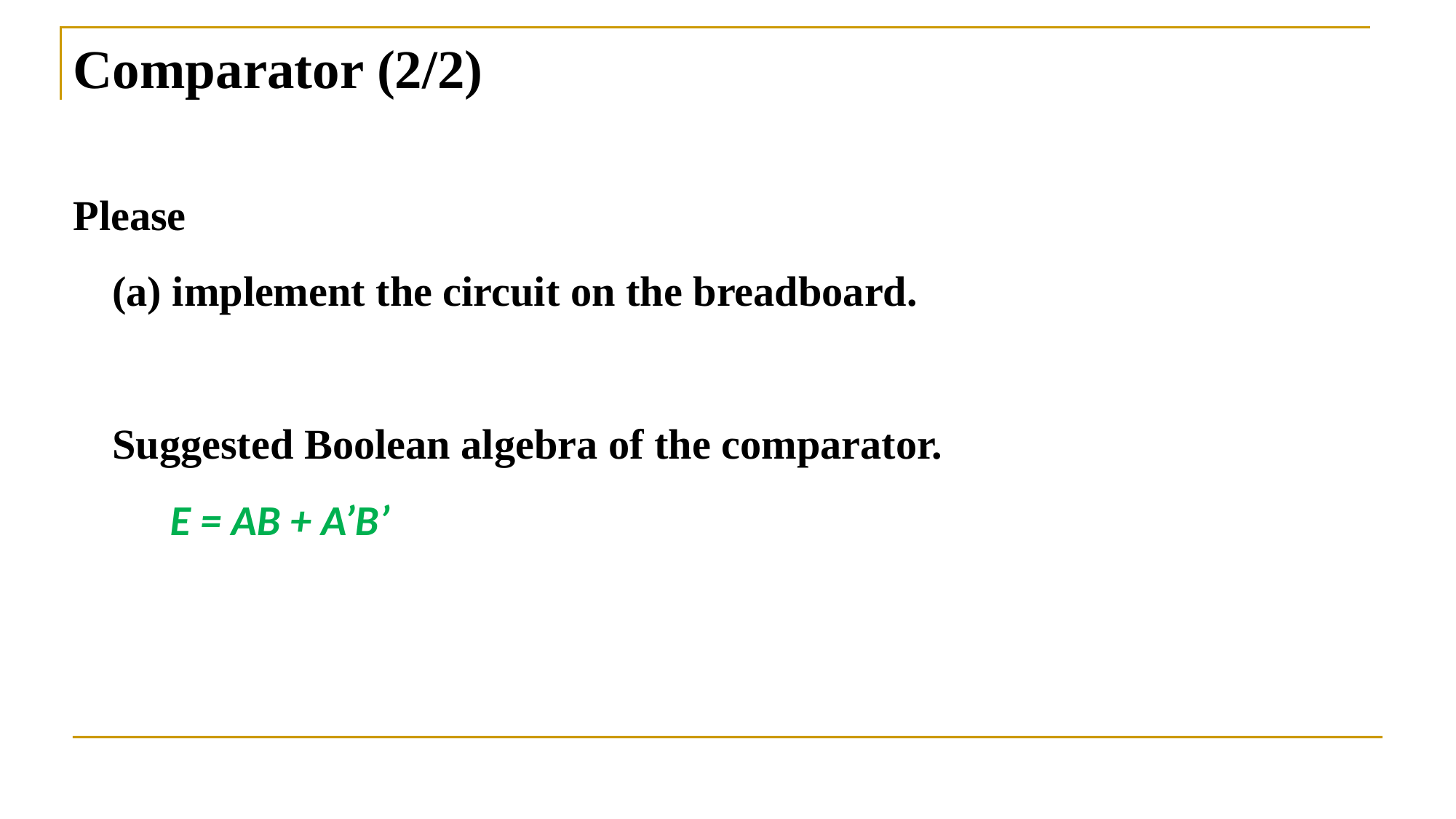

Comparator (2/2)
Please
(a) implement the circuit on the breadboard.

Suggested Boolean algebra of the comparator.
      E = AB + A’B’